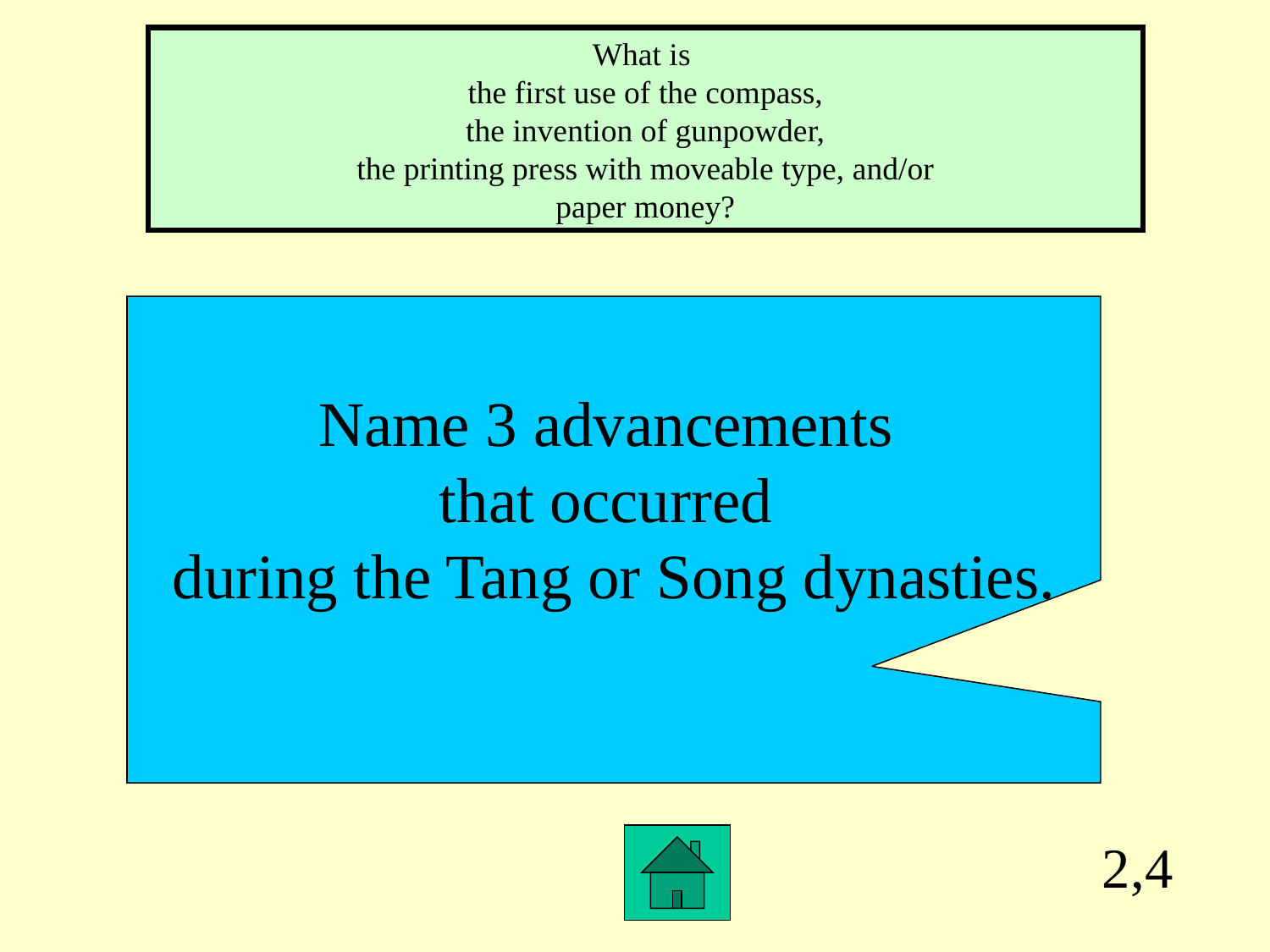

What is
the first use of the compass,
the invention of gunpowder,
the printing press with moveable type, and/or
paper money?
Name 3 advancements
that occurred
during the Tang or Song dynasties.

2,4